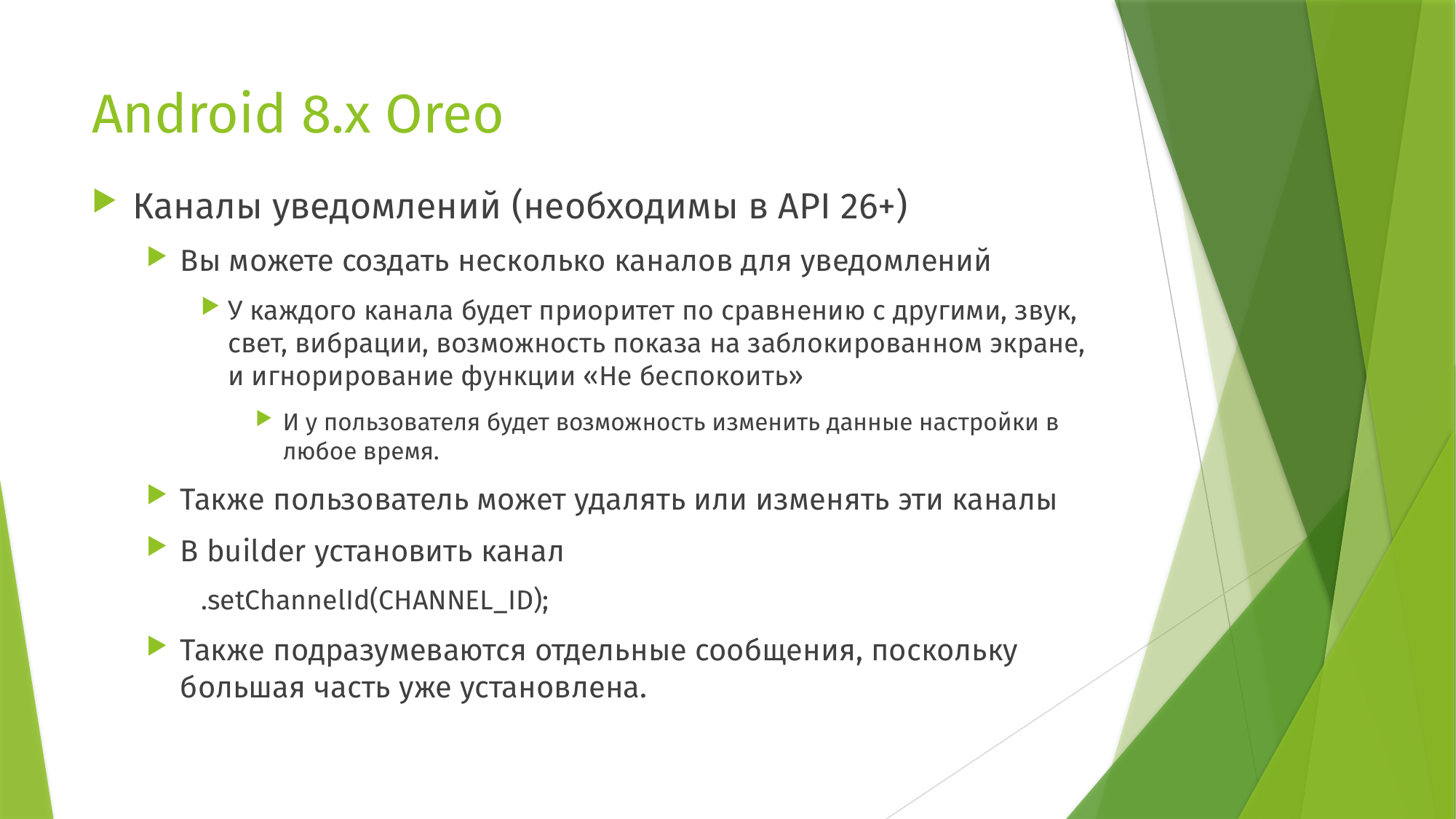

# Android 8.x Oreo
Каналы уведомлений (необходимы в API 26+)
Вы можете создать несколько каналов для уведомлений
У каждого канала будет приоритет по сравнению с другими, звук, свет, вибрации, возможность показа на заблокированном экране, и игнорирование функции «Не беспокоить»
И у пользователя будет возможность изменить данные настройки в любое время.
Также пользователь может удалять или изменять эти каналы
В builder установить канал
.setChannelId(CHANNEL_ID);
Также подразумеваются отдельные сообщения, поскольку большая часть уже установлена.